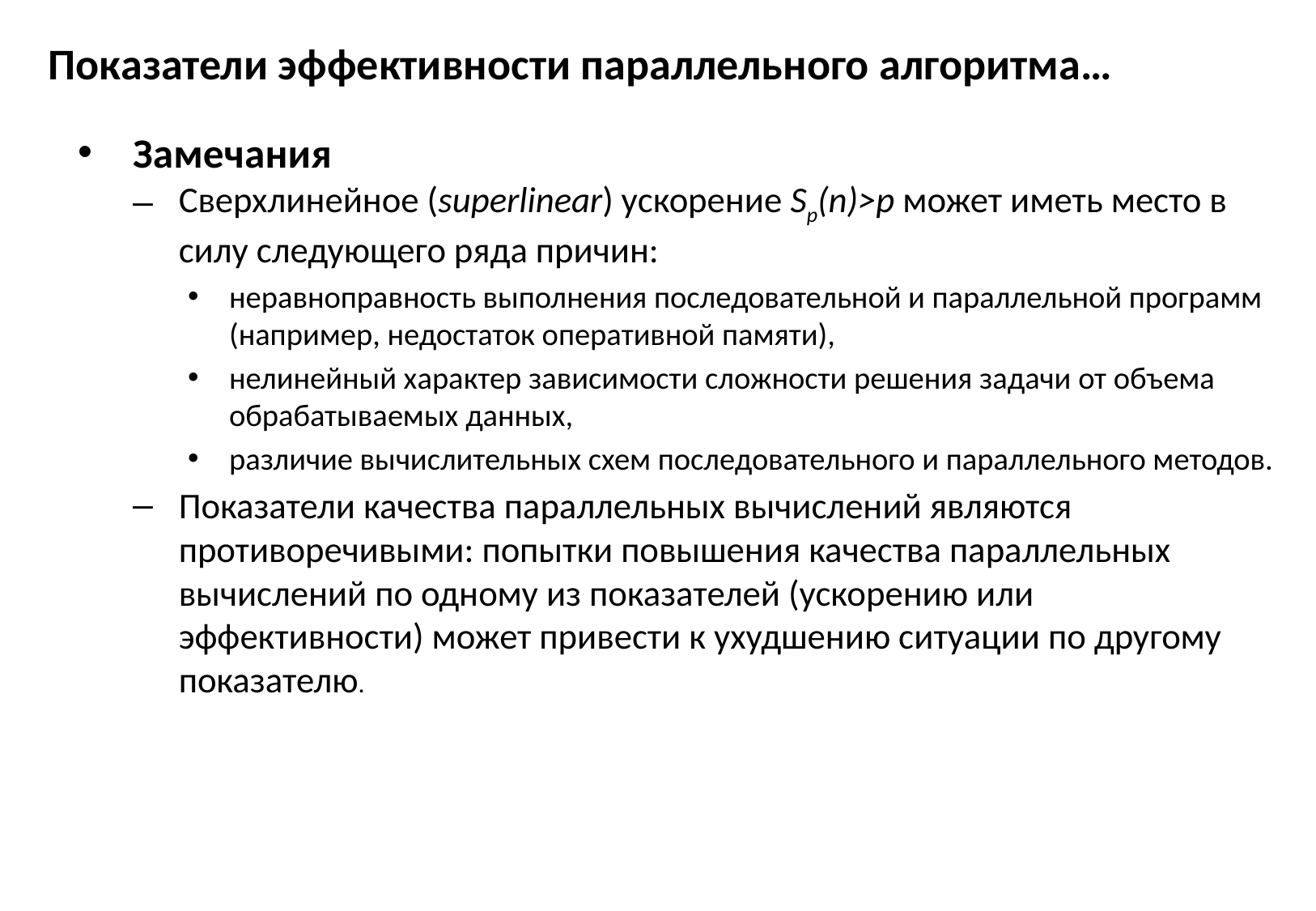

# Показатели эффективности параллельного алгоритма…
Замечания
Сверхлинейное (superlinear) ускорение Sp(n)>p может иметь место в силу следующего ряда причин:
неравноправность выполнения последовательной и параллельной программ (например, недостаток оперативной памяти),
нелинейный характер зависимости сложности решения задачи от объема обрабатываемых данных,
различие вычислительных схем последовательного и параллельного методов.
Показатели качества параллельных вычислений являются противоречивыми: попытки повышения качества параллельных вычислений по одному из показателей (ускорению или эффективности) может привести к ухудшению ситуации по другому показателю.